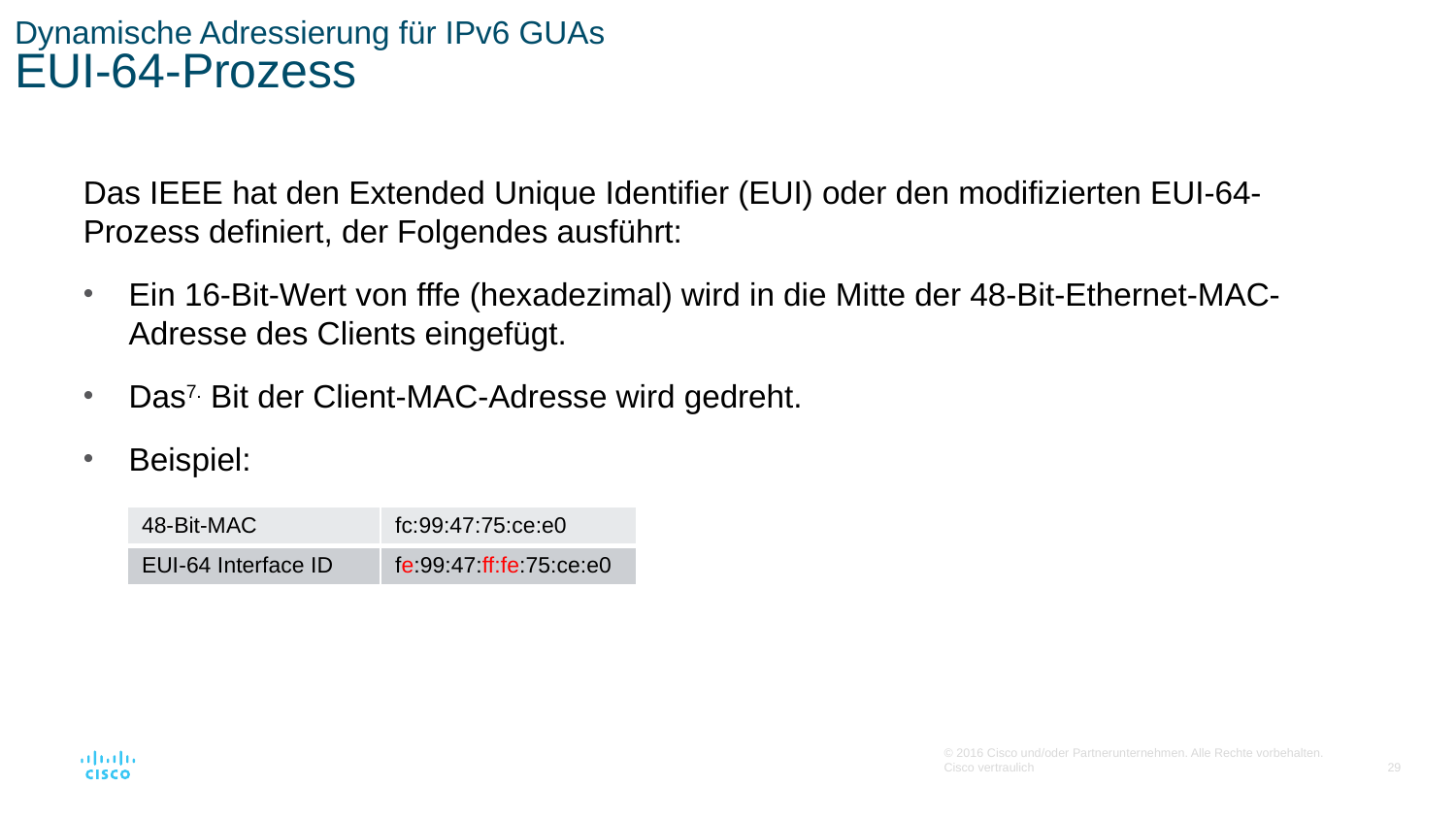

# Dynamische Adressierung für IPv6 GUAs EUI-64-Prozess
Das IEEE hat den Extended Unique Identifier (EUI) oder den modifizierten EUI-64-Prozess definiert, der Folgendes ausführt:
Ein 16-Bit-Wert von fffe (hexadezimal) wird in die Mitte der 48-Bit-Ethernet-MAC-Adresse des Clients eingefügt.
Das7. Bit der Client-MAC-Adresse wird gedreht.
Beispiel:

| 48-Bit-MAC | fc:99:47:75:ce:e0 |
| --- | --- |
| EUI-64 Interface ID | fe:99:47:ff:fe:75:ce:e0 |